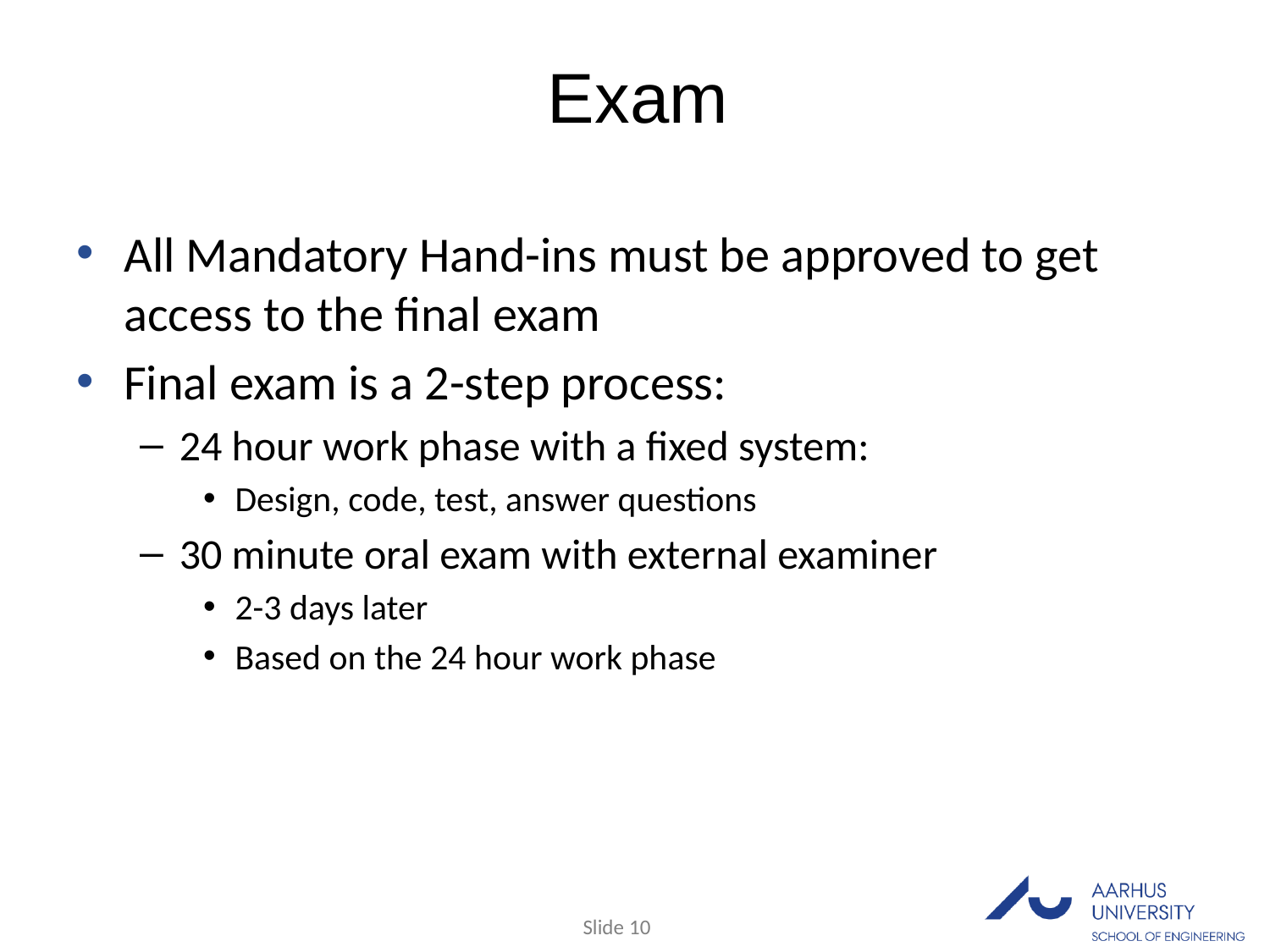

# Exam
All Mandatory Hand-ins must be approved to get access to the final exam
Final exam is a 2-step process:
24 hour work phase with a fixed system:
Design, code, test, answer questions
30 minute oral exam with external examiner
2-3 days later
Based on the 24 hour work phase